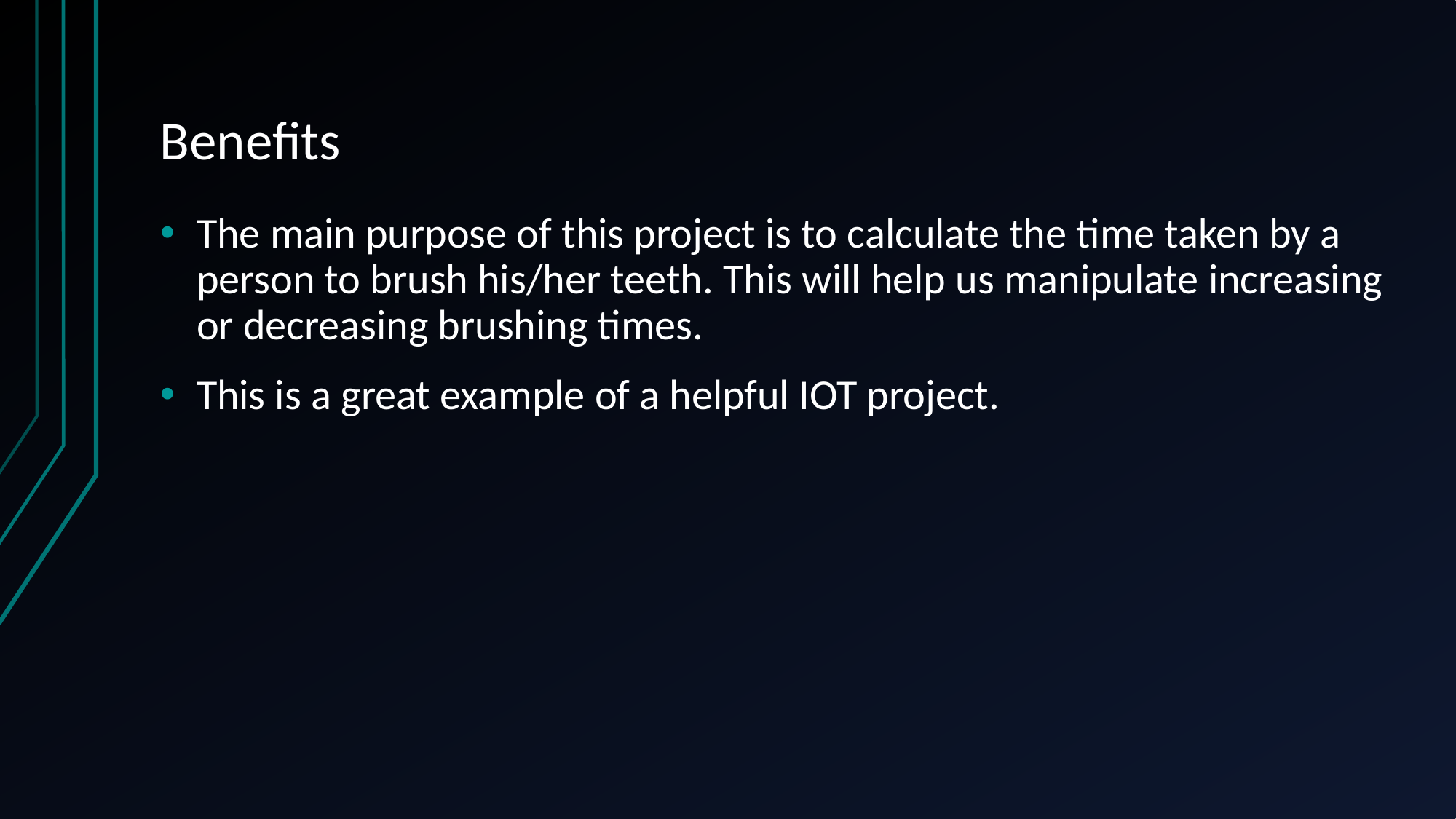

# Benefits
The main purpose of this project is to calculate the time taken by a person to brush his/her teeth. This will help us manipulate increasing or decreasing brushing times.
This is a great example of a helpful IOT project.